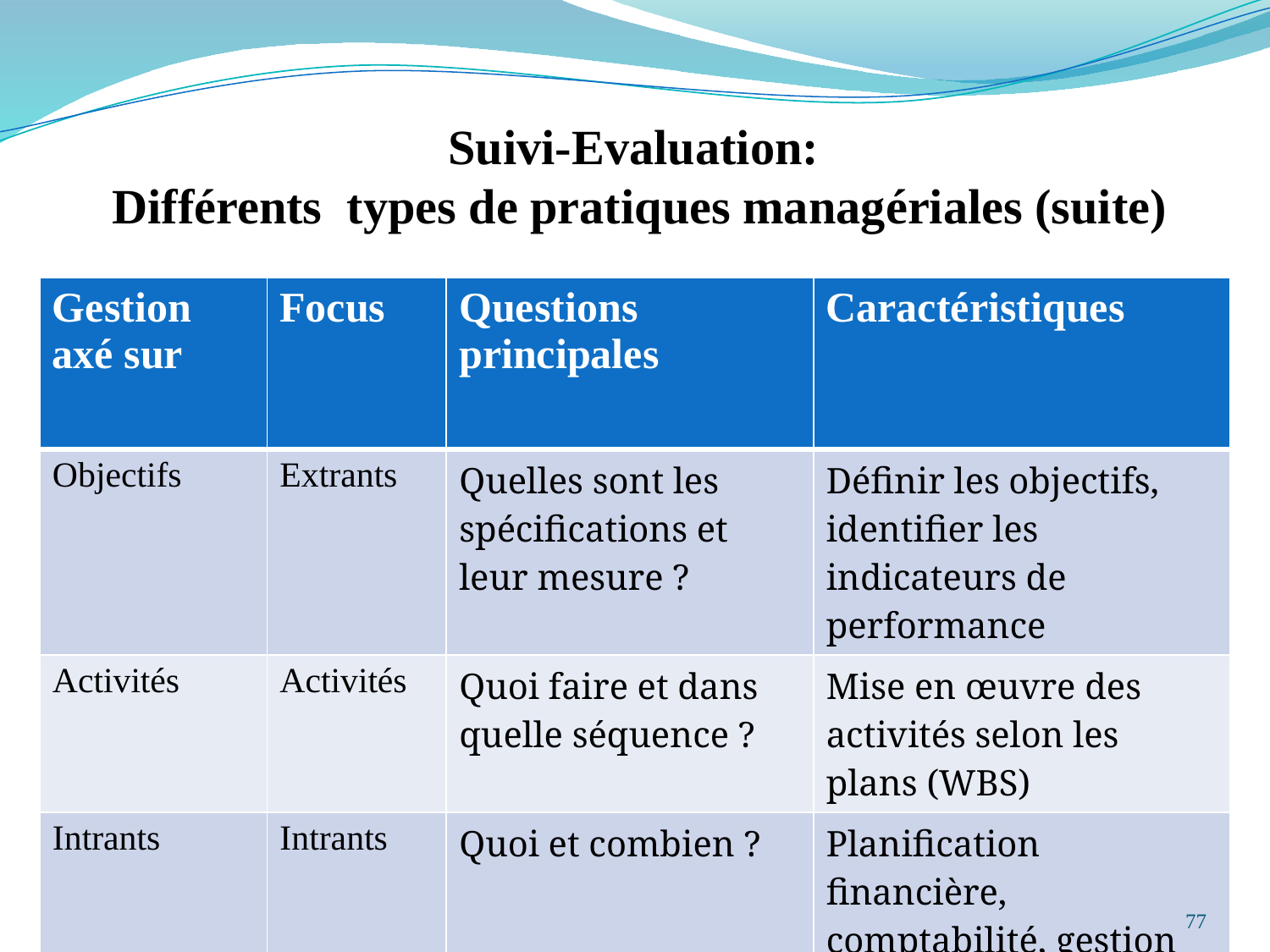

Suivi-Evaluation:
Différents  types de pratiques managériales (suite)
| Gestion axé sur | Focus | Questions principales | Caractéristiques |
| --- | --- | --- | --- |
| Objectifs | Extrants | Quelles sont les spécifications et leur mesure ? | Définir les objectifs, identifier les indicateurs de performance |
| Activités | Activités | Quoi faire et dans quelle séquence ? | Mise en œuvre des activités selon les plans (WBS) |
| Intrants | Intrants | Quoi et combien ? | Planification financière, comptabilité, gestion des coûts |
77